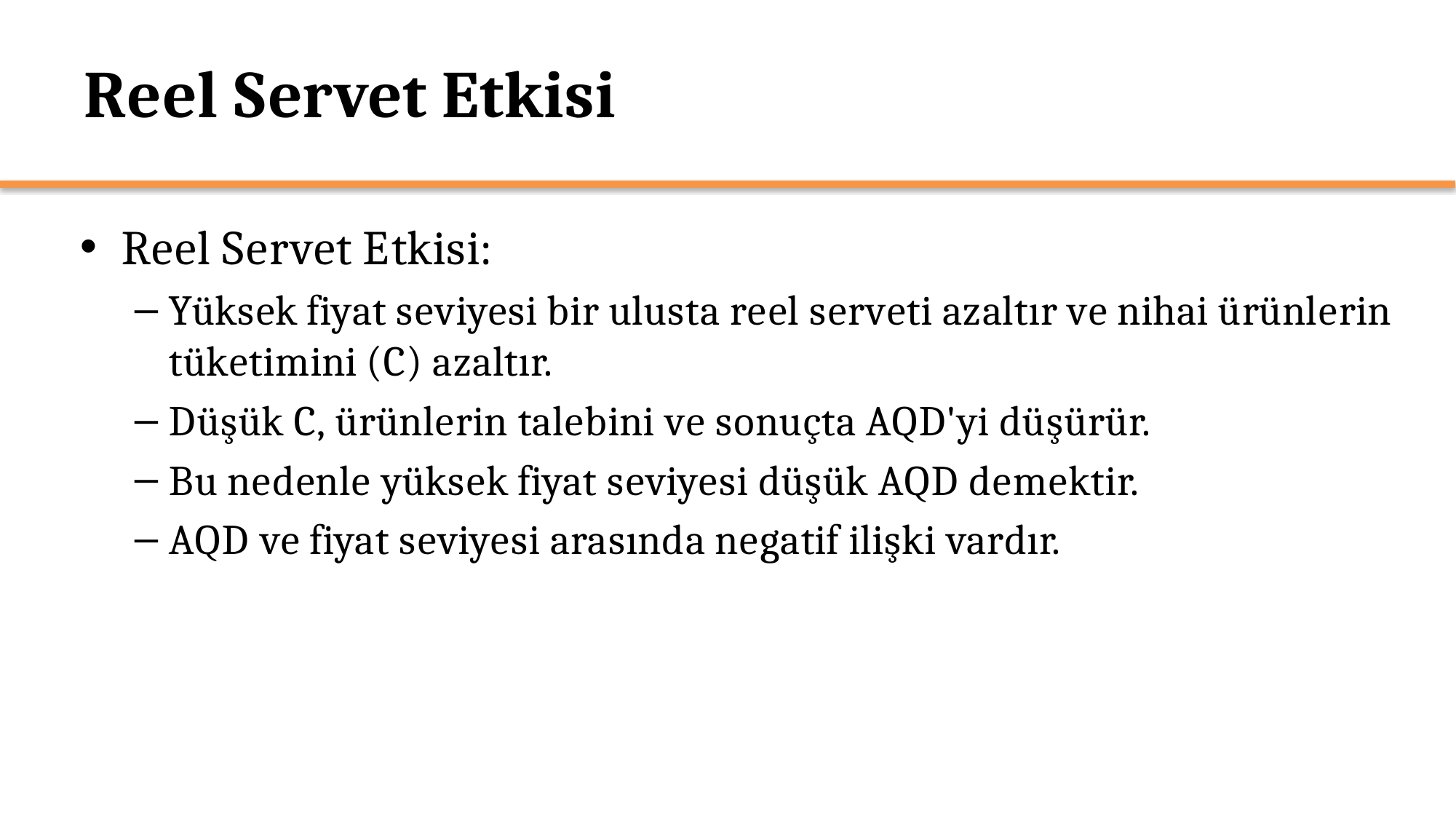

# Reel Servet Etkisi
Reel Servet Etkisi:
Yüksek fiyat seviyesi bir ulusta reel serveti azaltır ve nihai ürünlerin tüketimini (C) azaltır.
Düşük C, ürünlerin talebini ve sonuçta AQD'yi düşürür.
Bu nedenle yüksek fiyat seviyesi düşük AQD demektir.
AQD ve fiyat seviyesi arasında negatif ilişki vardır.